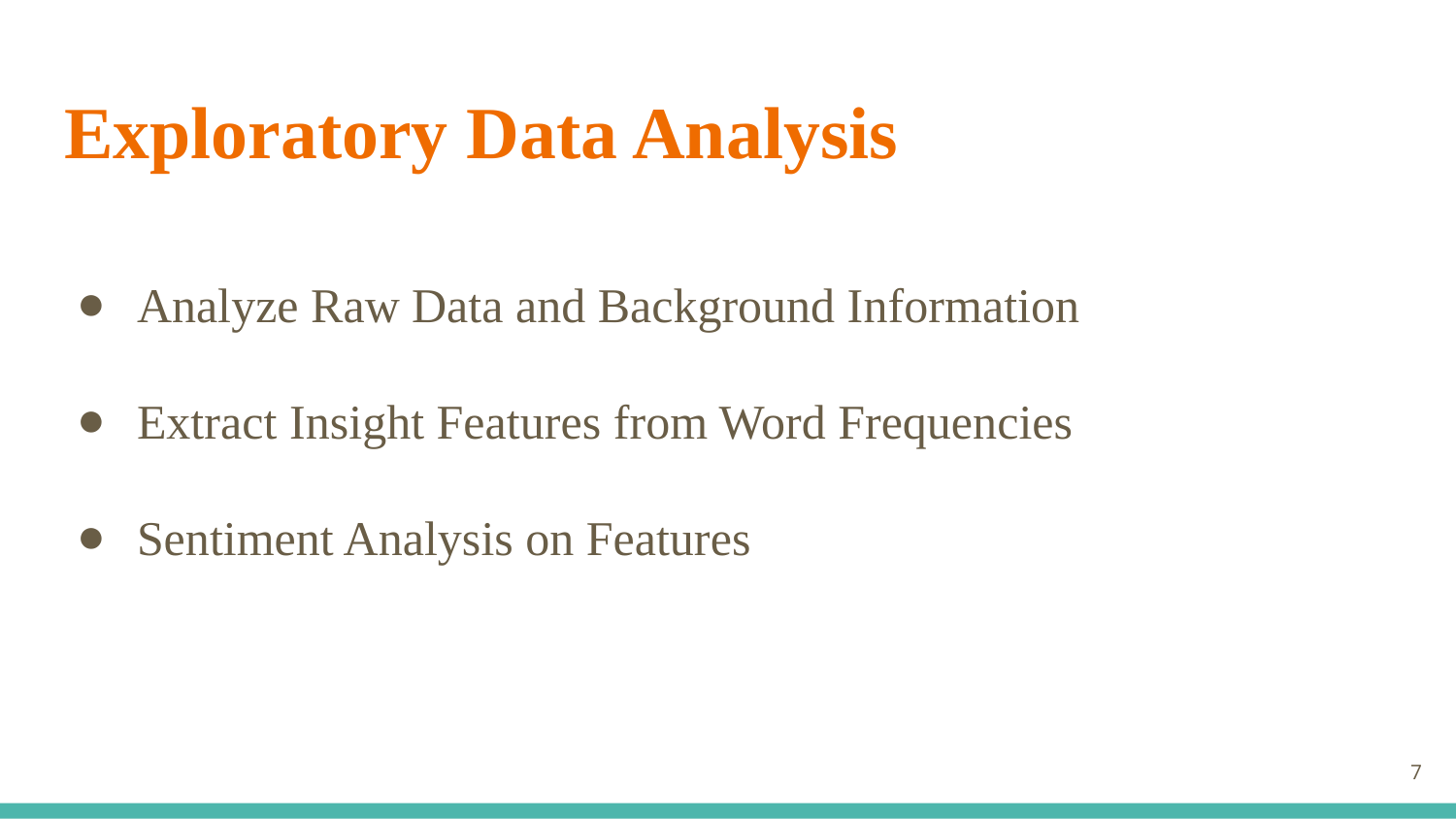

# Exploratory Data Analysis
Analyze Raw Data and Background Information
Extract Insight Features from Word Frequencies
Sentiment Analysis on Features
7